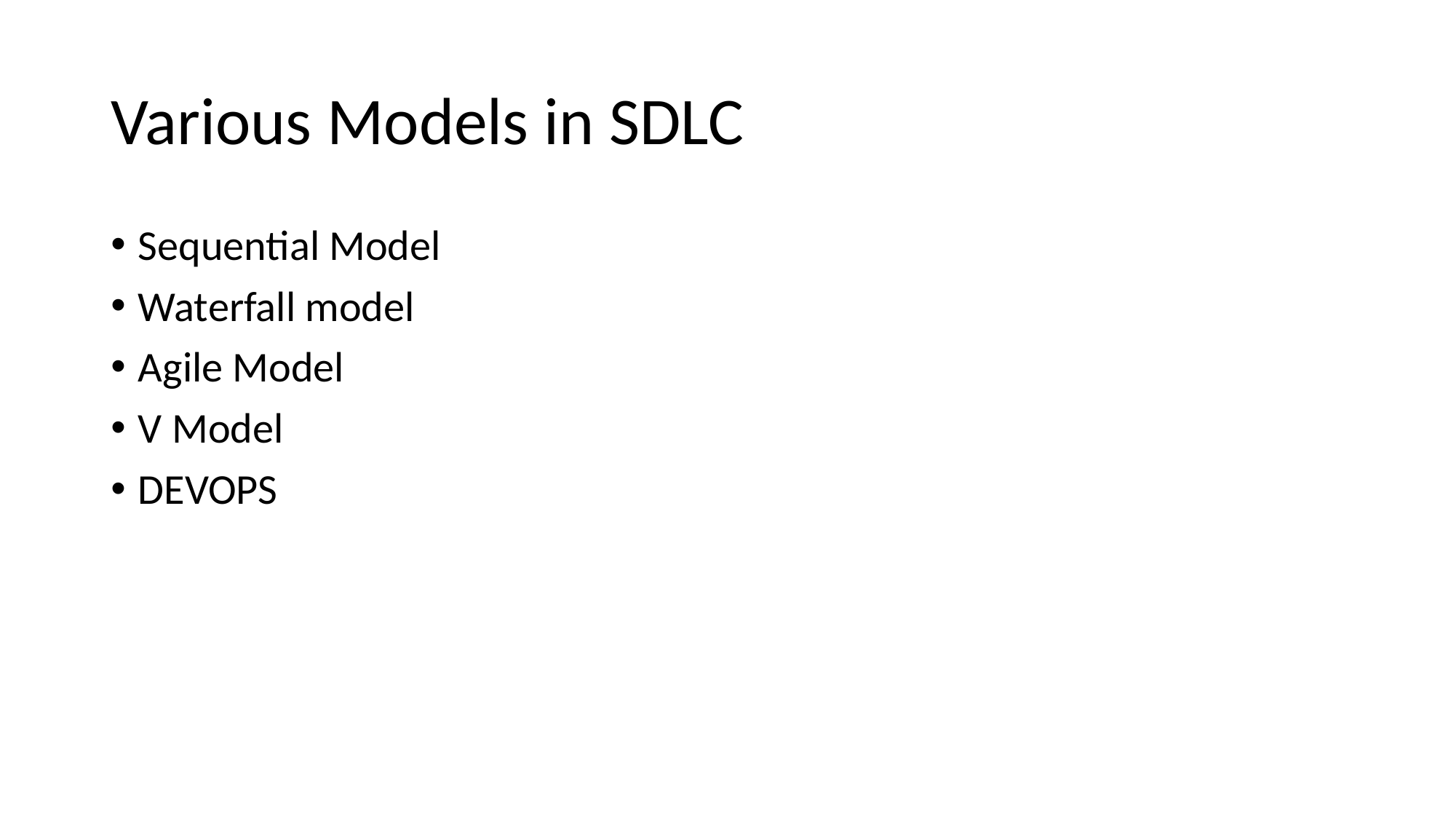

# Various Models in SDLC
Sequential Model
Waterfall model
Agile Model
V Model
DEVOPS